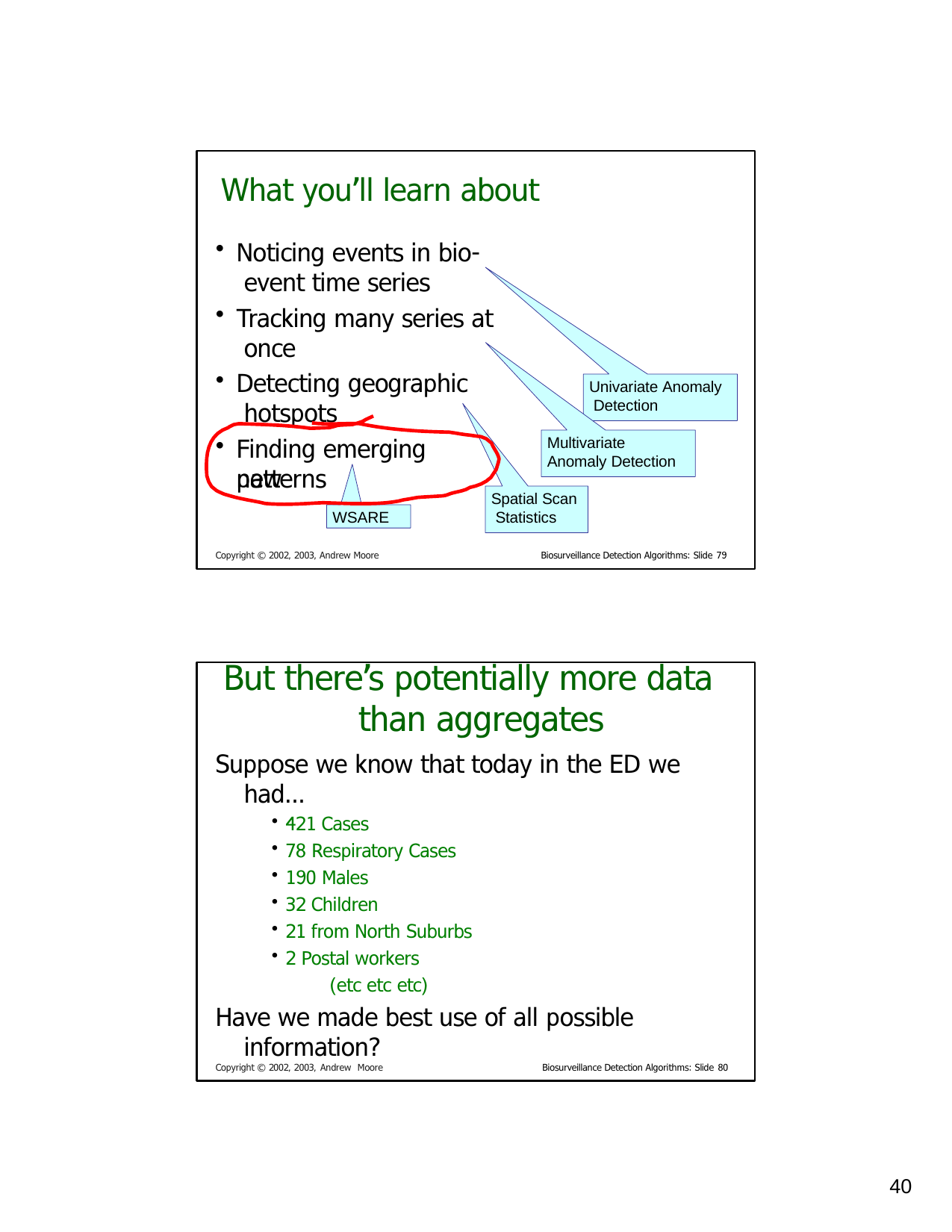

What you’ll learn about
Noticing events in bio-  event time series
Tracking many series at  once
Detecting geographic  hotspots
Finding emerging new

Univariate Anomaly  Detection

Multivariate  Anomaly Detection
patterns

Spatial Scan  Statistics
WSARE
Copyright © 2002, 2003, Andrew Moore
Biosurveillance Detection Algorithms: Slide 79
But there’s potentially more data  than aggregates
Suppose we know that today in the ED we  had…
421 Cases
78 Respiratory Cases
190 Males
32 Children
21 from North Suburbs
2 Postal workers
(etc etc etc)
Have we made best use of all possible  information?

Copyright © 2002, 2003, Andrew  Moore	Biosurveillance Detection Algorithms: Slide 80
40